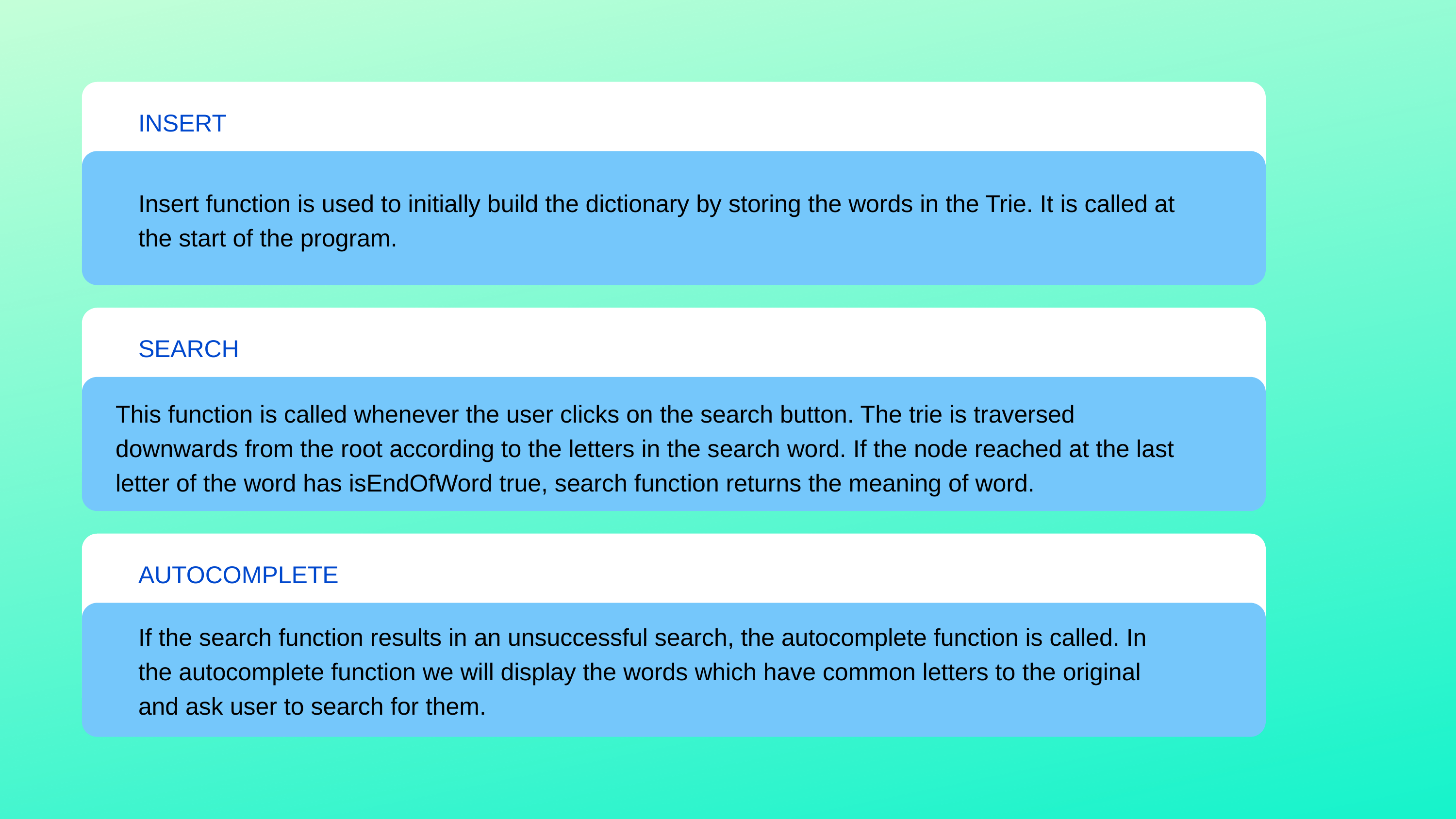

INSERT

Insert function is used to initially build the dictionary by storing the words in the Trie. It is called at the start of the program.

SEARCH

This function is called whenever the user clicks on the search button. The trie is traversed downwards from the root according to the letters in the search word. If the node reached at the last letter of the word has isEndOfWord true, search function returns the meaning of word.

AUTOCOMPLETE

If the search function results in an unsuccessful search, the autocomplete function is called. In the autocomplete function we will display the words which have common letters to the original and ask user to search for them.